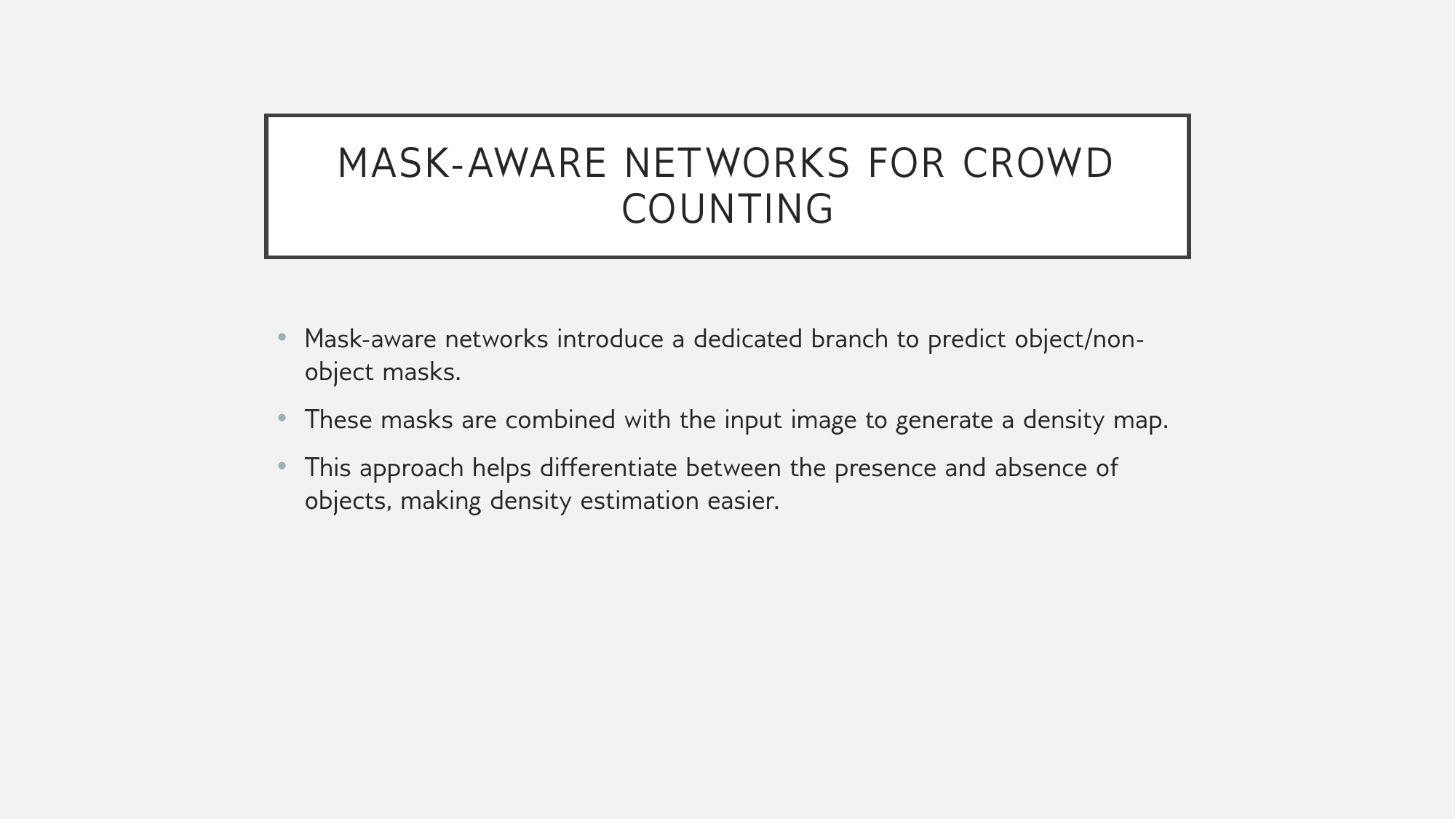

# Mask-aware Networks for Crowd Counting
Mask-aware networks introduce a dedicated branch to predict object/non-object masks.
These masks are combined with the input image to generate a density map.
This approach helps differentiate between the presence and absence of objects, making density estimation easier.